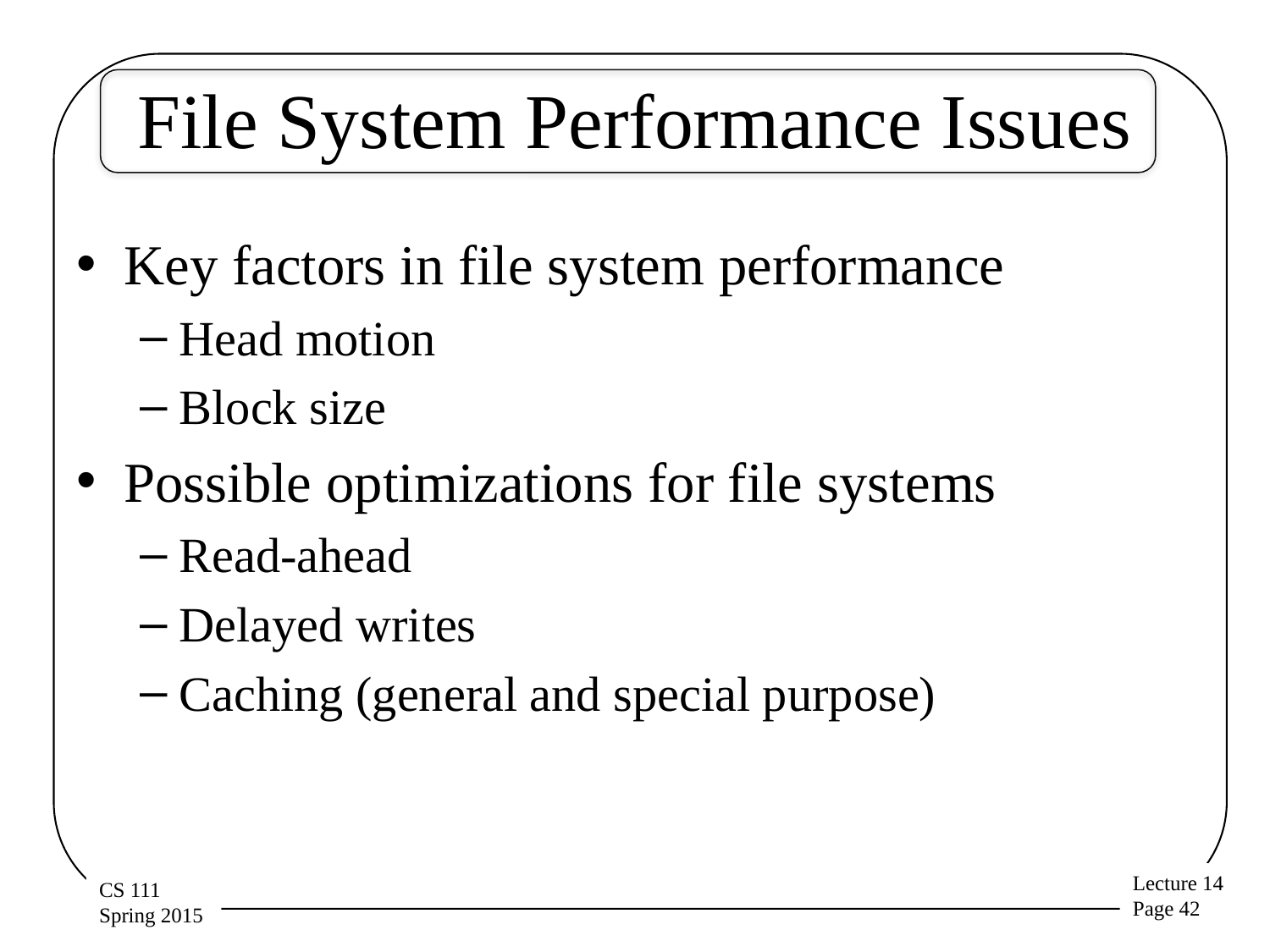

# File System Performance Issues

Key factors in file system performance
Head motion
Block size
Possible optimizations for file systems
Read-ahead
Delayed writes
Caching (general and special purpose)